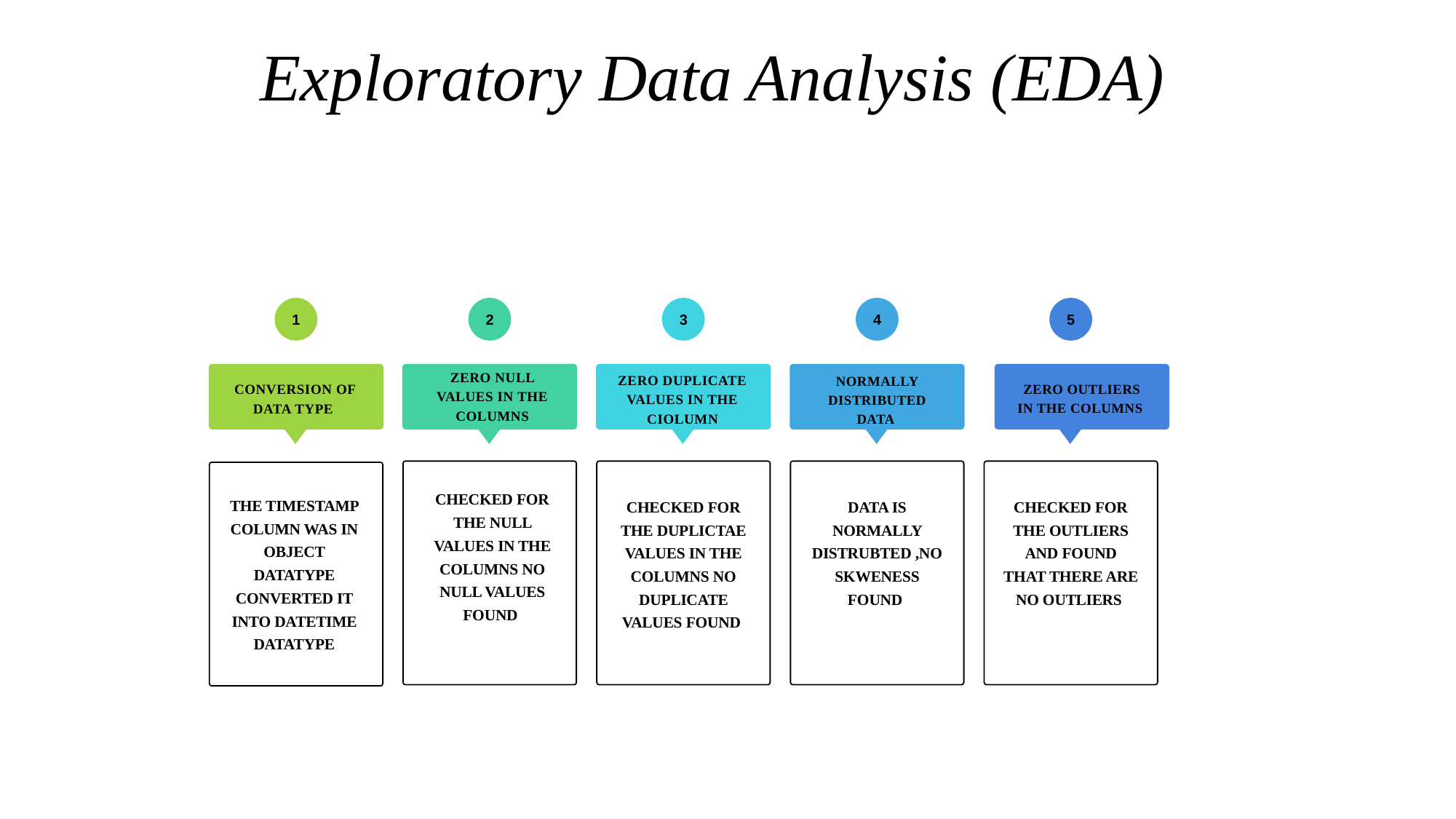

# Exploratory Data Analysis (EDA)

1

2

3

4

5

ZERO NULL VALUES IN THE COLUMNS

ZERO DUPLICATE VALUES IN THE CIOLUMN
NORMALLY DISTRIBUTED DATA
ZERO OUTLIERS IN THE COLUMNS
CONVERSION OF DATA TYPE

CHECKED FOR THE NULL VALUES IN THE COLUMNS NO NULL VALUES FOUND
THE TIMESTAMP COLUMN WAS IN OBJECT DATATYPE CONVERTED IT INTO DATETIME DATATYPE

CHECKED FOR THE DUPLICTAE VALUES IN THE COLUMNS NO DUPLICATE VALUES FOUND
DATA IS NORMALLY DISTRUBTED ,NO SKWENESS FOUND
CHECKED FOR THE OUTLIERS AND FOUND THAT THERE ARE NO OUTLIERS